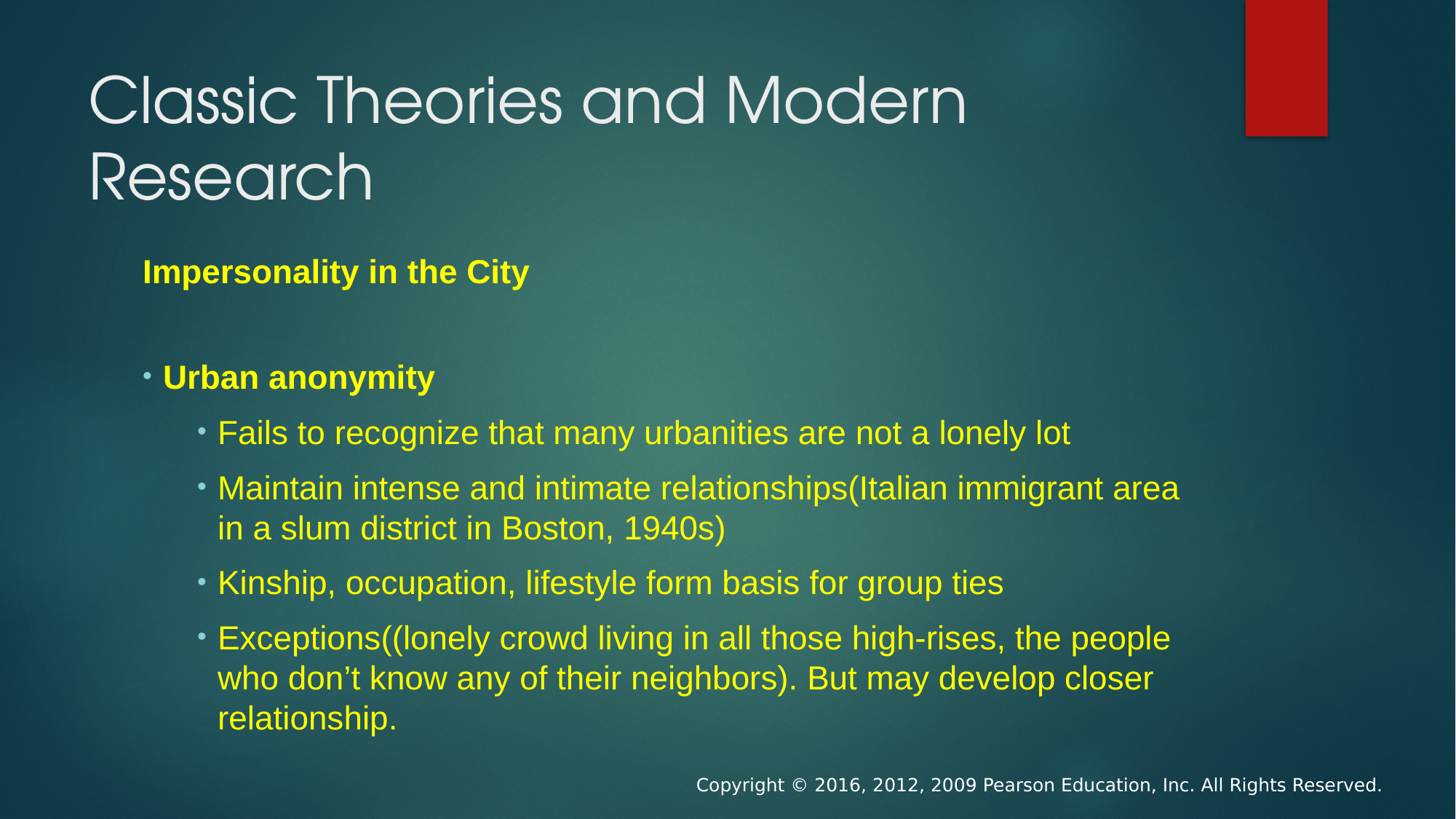

# Classic Theories and Modern Research
Impersonality in the City

Urban anonymity
Fails to recognize that many urbanities are not a lonely lot
Maintain intense and intimate relationships(Italian immigrant area in a slum district in Boston, 1940s)
Kinship, occupation, lifestyle form basis for group ties
Exceptions((lonely crowd living in all those high-rises, the people who don’t know any of their neighbors). But may develop closer relationship.